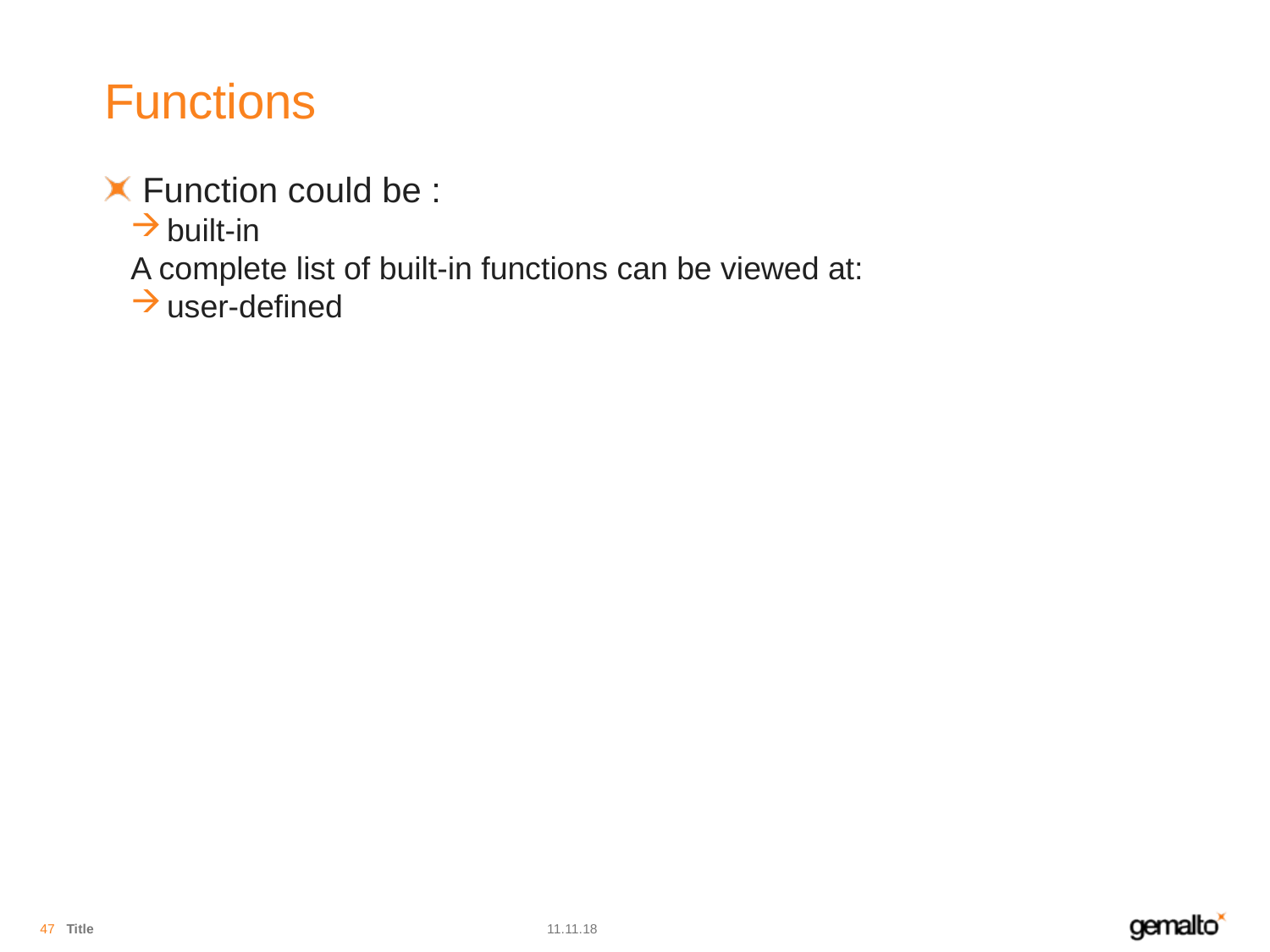

# Functions
Function could be :
built-in
A complete list of built-in functions can be viewed at:
user-defined
47
Title
11.11.18